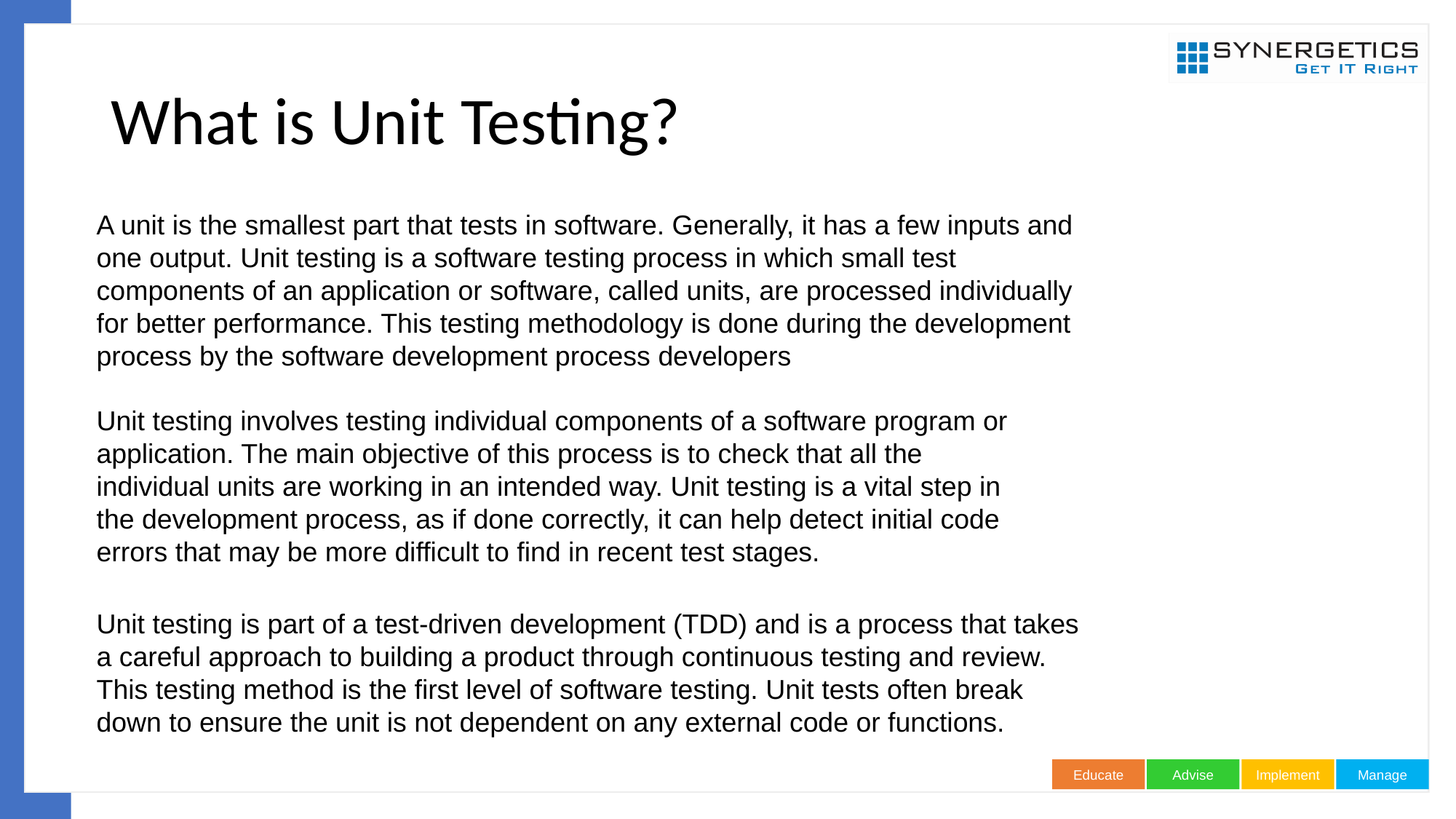

# What is Unit Testing?
A unit is the smallest part that tests in software. Generally, it has a few inputs and one output. Unit testing is a software testing process in which small test components of an application or software, called units, are processed individually for better performance. This testing methodology is done during the development process by the software development process developers
Unit testing involves testing individual components of a software program or application. The main objective of this process is to check that all the individual units are working in an intended way. Unit testing is a vital step in the development process, as if done correctly, it can help detect initial code errors that may be more difficult to find in recent test stages.
Unit testing is part of a test-driven development (TDD) and is a process that takes a careful approach to building a product through continuous testing and review. This testing method is the first level of software testing. Unit tests often break down to ensure the unit is not dependent on any external code or functions.